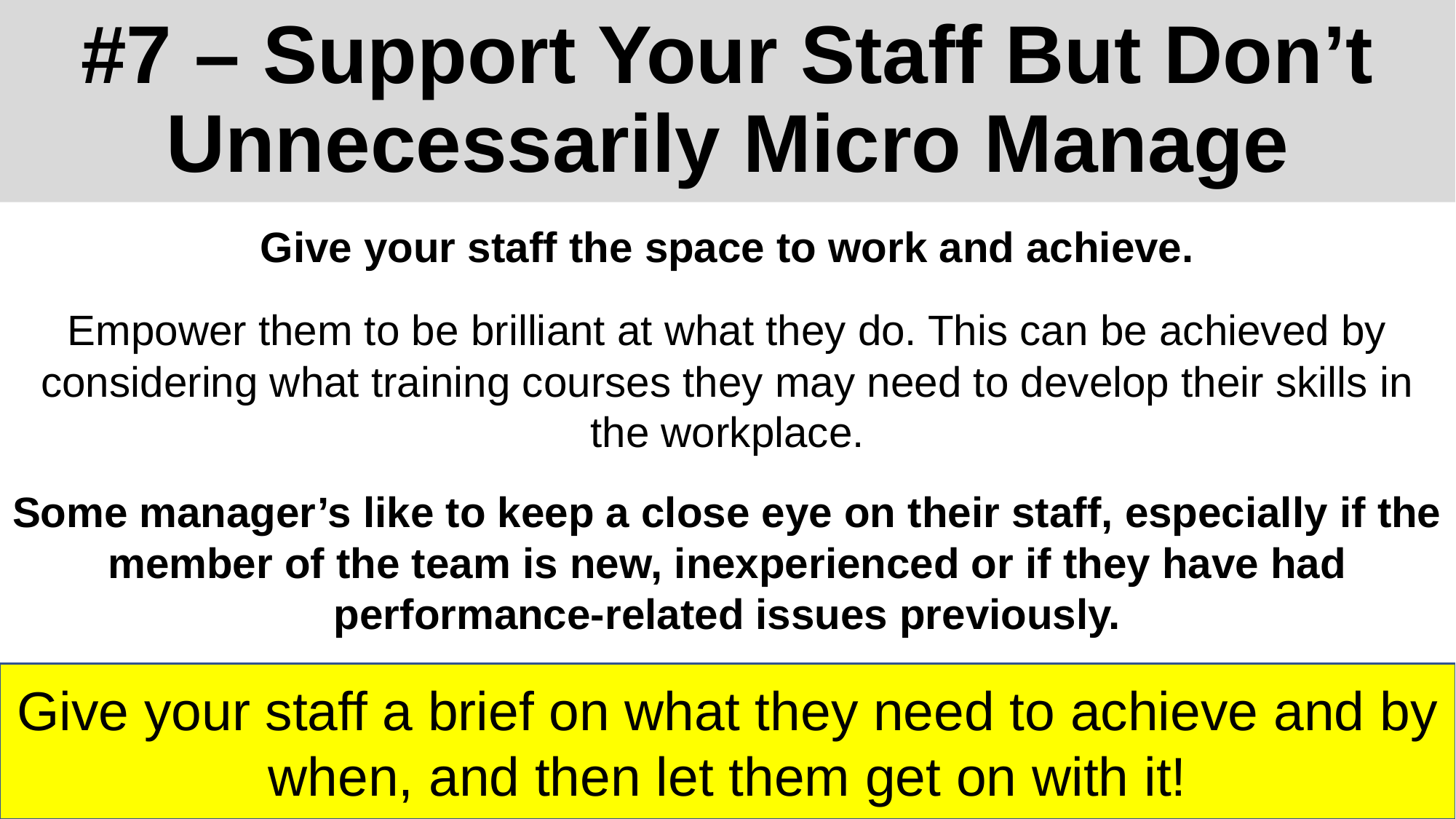

# #7 – Support Your Staff But Don’t Unnecessarily Micro Manage
Give your staff the space to work and achieve.

Empower them to be brilliant at what they do. This can be achieved by considering what training courses they may need to develop their skills in the workplace.

Some manager’s like to keep a close eye on their staff, especially if the member of the team is new, inexperienced or if they have had performance-related issues previously.
Give your staff a brief on what they need to achieve and by when, and then let them get on with it!